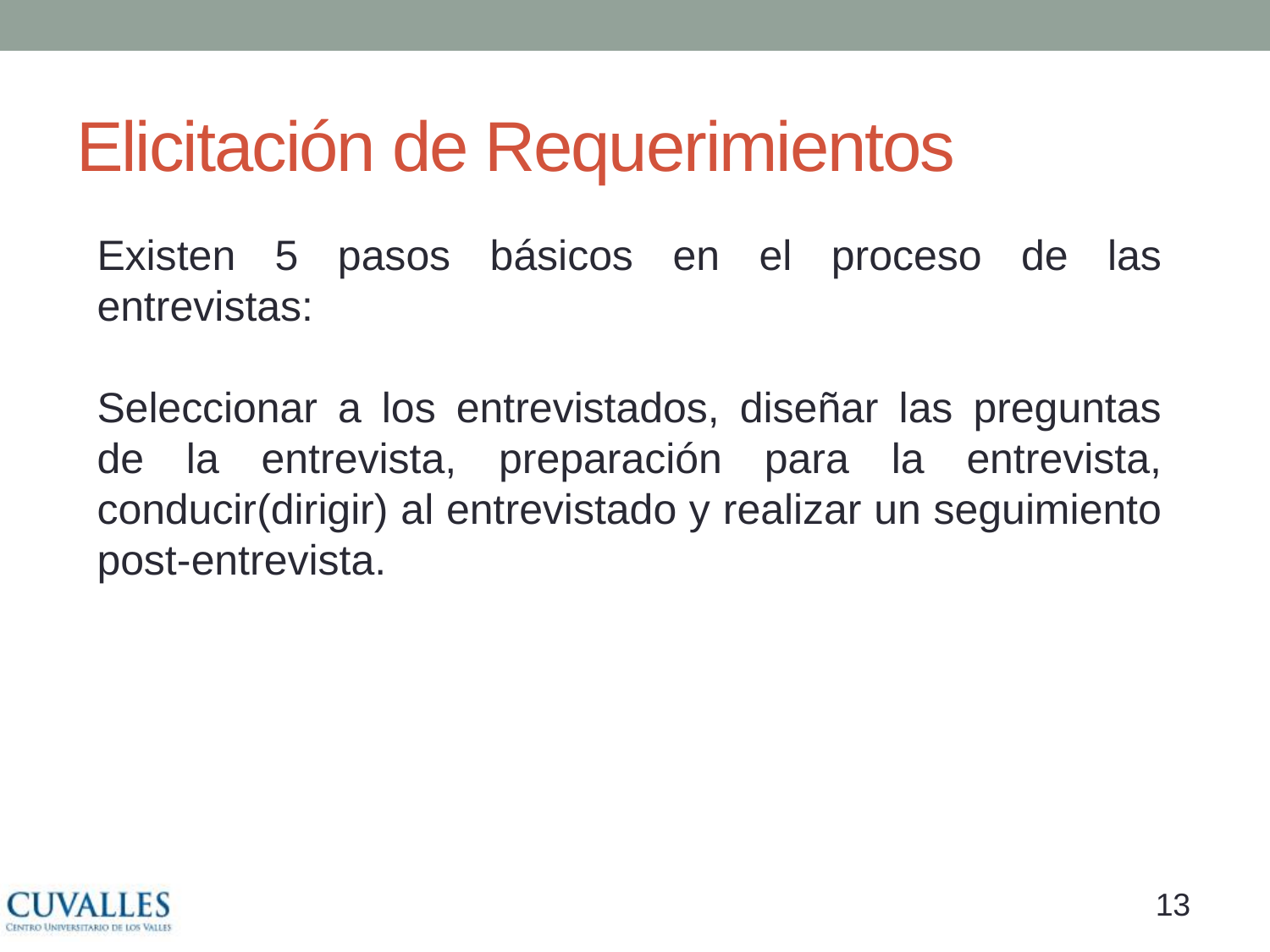

# Elicitación de Requerimientos
Existen 5 pasos básicos en el proceso de las entrevistas:

Seleccionar a los entrevistados, diseñar las preguntas de la entrevista, preparación para la entrevista, conducir(dirigir) al entrevistado y realizar un seguimiento post-entrevista.
13